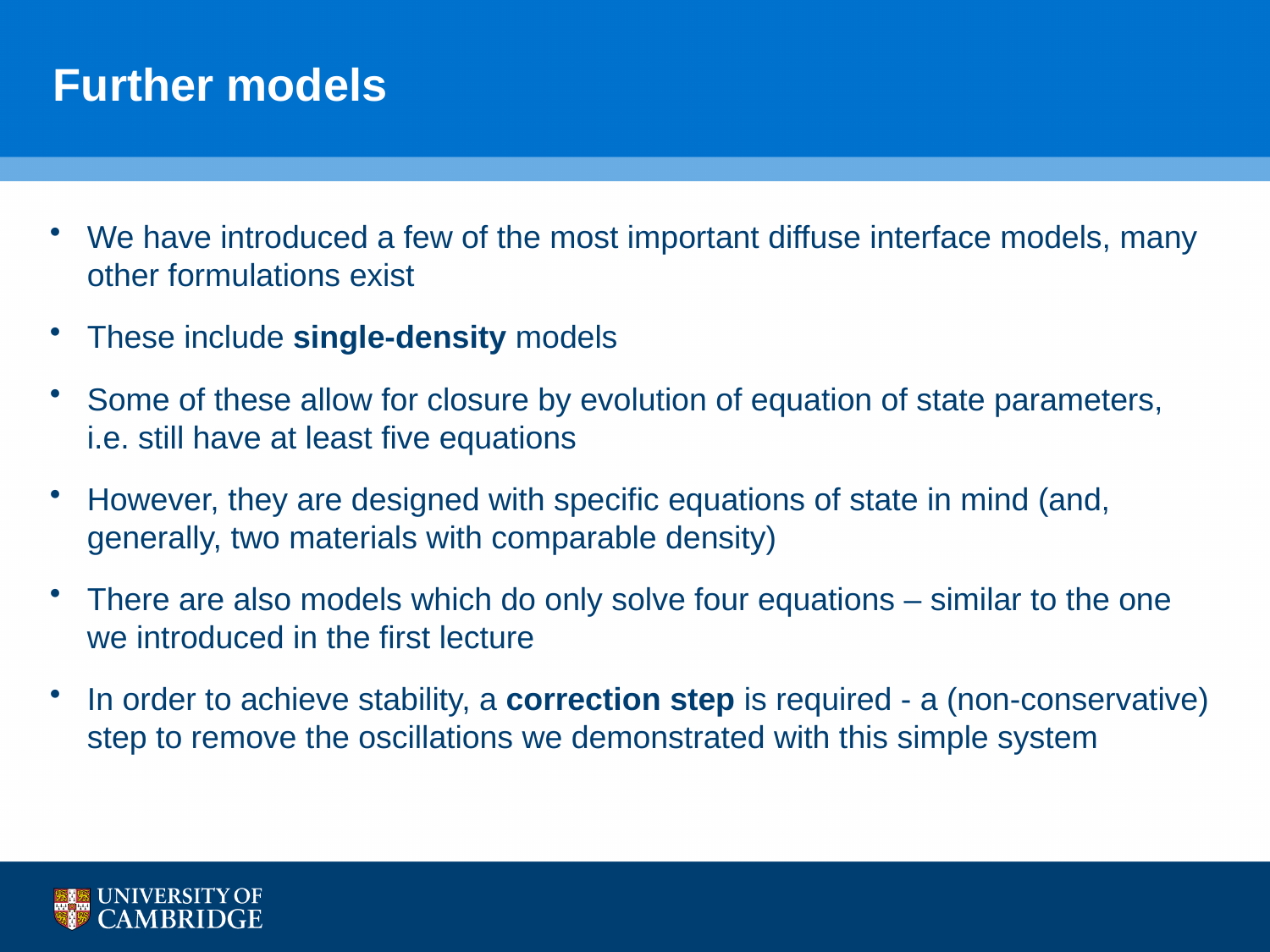

# Further models
We have introduced a few of the most important diffuse interface models, many other formulations exist
These include single-density models
Some of these allow for closure by evolution of equation of state parameters, i.e. still have at least five equations
However, they are designed with specific equations of state in mind (and, generally, two materials with comparable density)
There are also models which do only solve four equations – similar to the one we introduced in the first lecture
In order to achieve stability, a correction step is required - a (non-conservative) step to remove the oscillations we demonstrated with this simple system